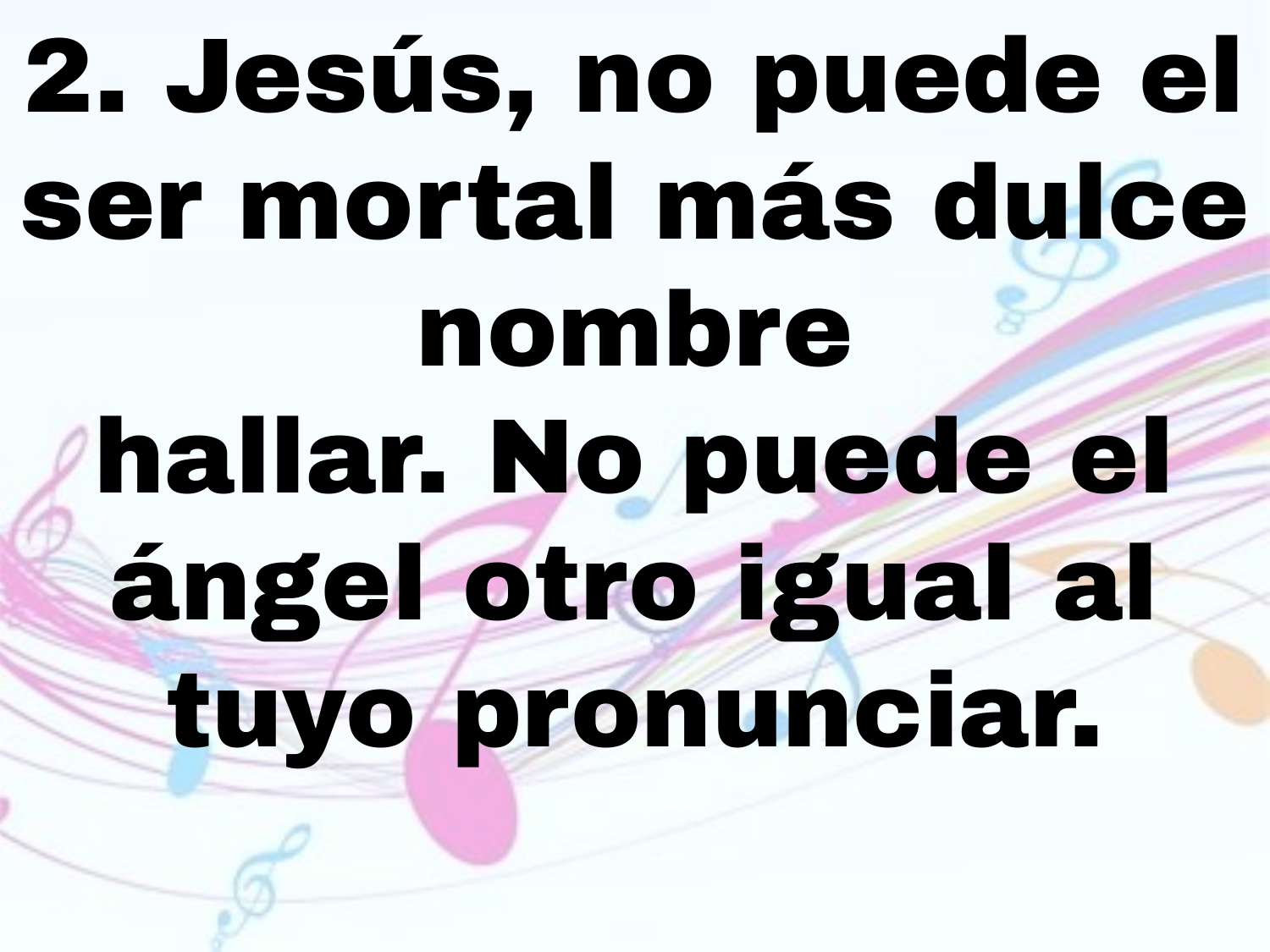

2. Jesús, no puede el ser mortal más dulce nombre
hallar. No puede el ángel otro igual al tuyo pronunciar.